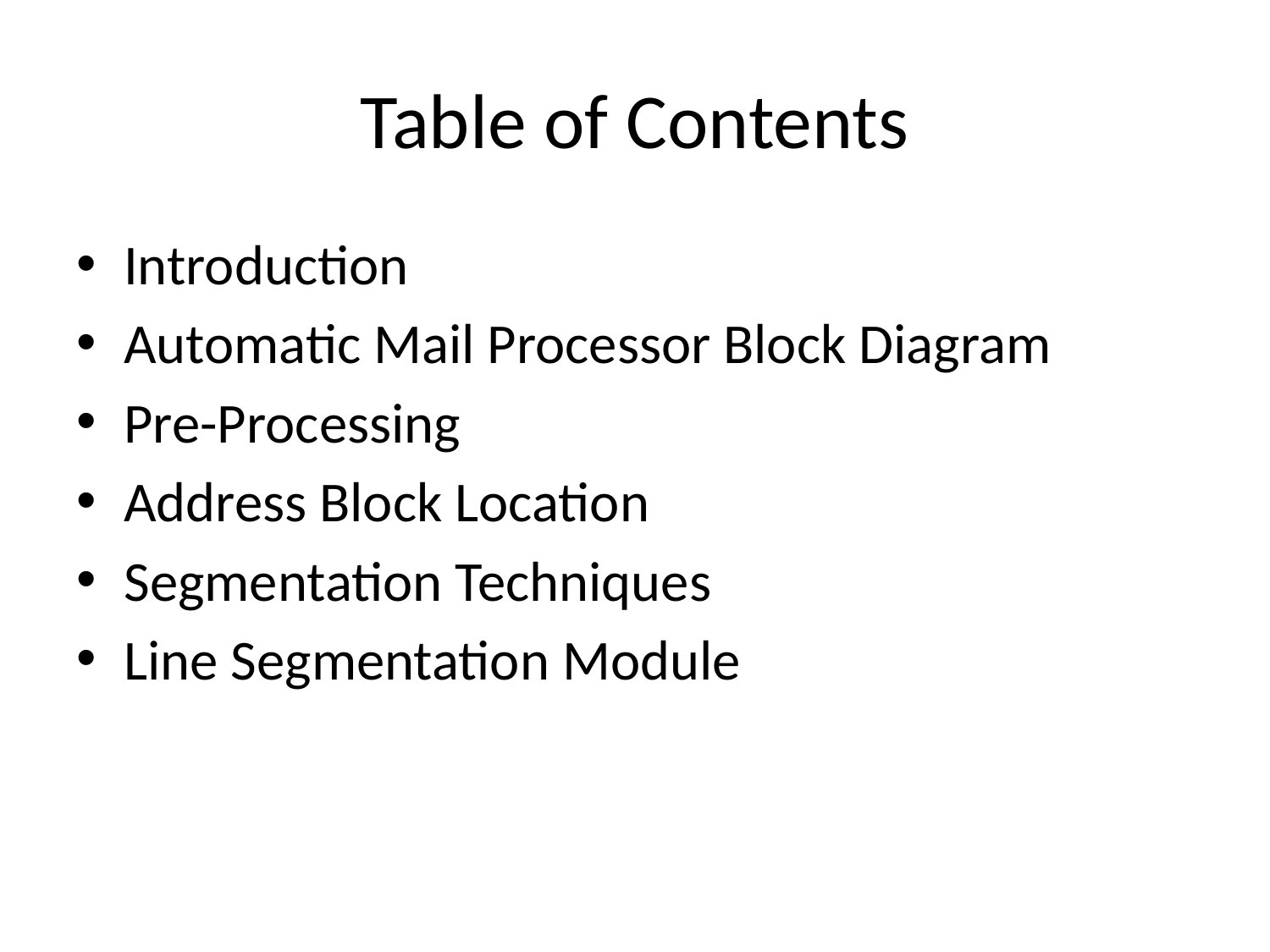

# Table of Contents
Introduction
Automatic Mail Processor Block Diagram
Pre-Processing
Address Block Location
Segmentation Techniques
Line Segmentation Module